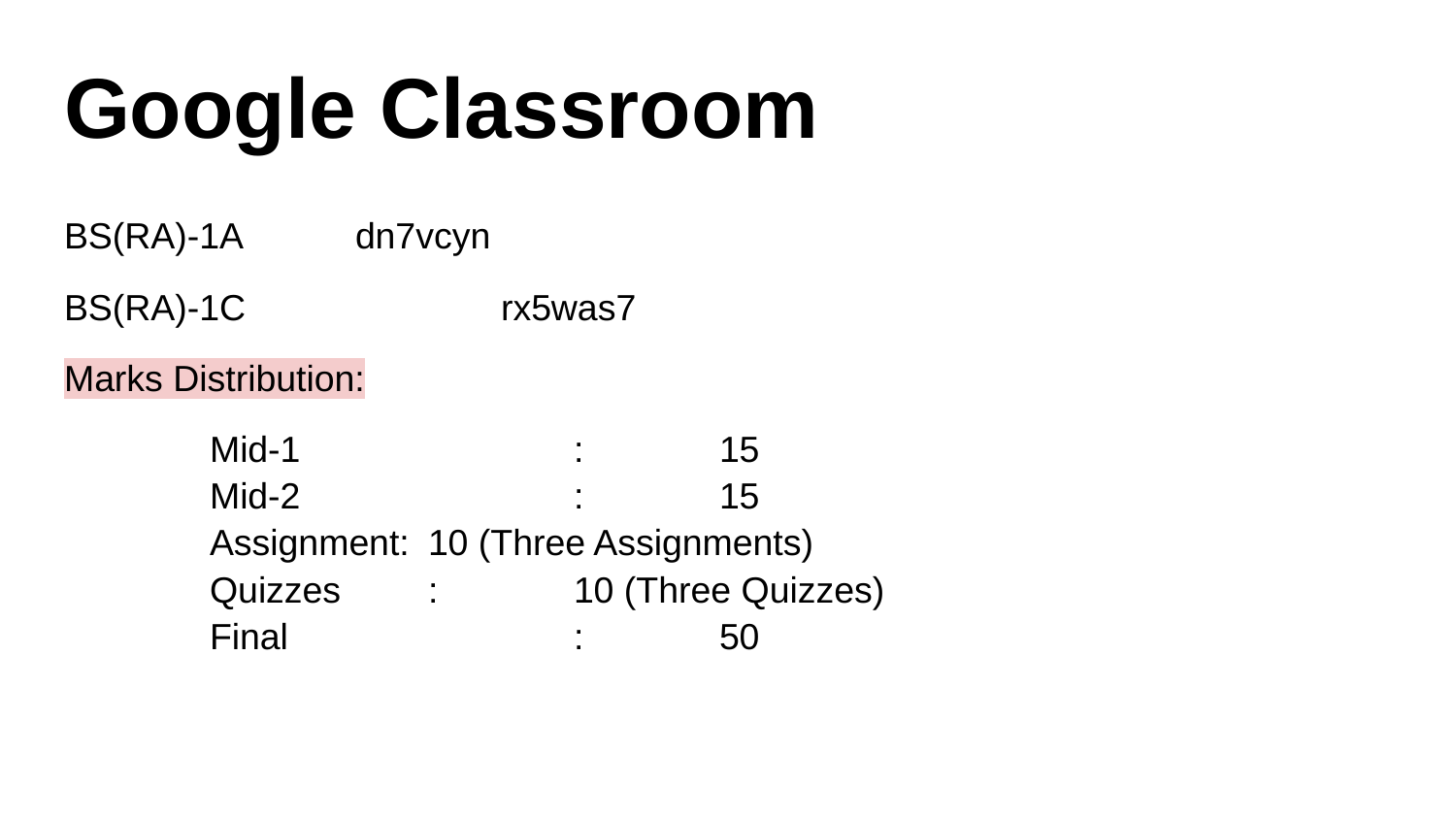

# Google Classroom
BS(RA)-1A 	dn7vcyn
BS(RA)-1C		rx5was7
Marks Distribution:
Mid-1		:	15
Mid-2		:	15
Assignment: 	10 (Three Assignments)
Quizzes	: 	10 (Three Quizzes)
Final		:	50